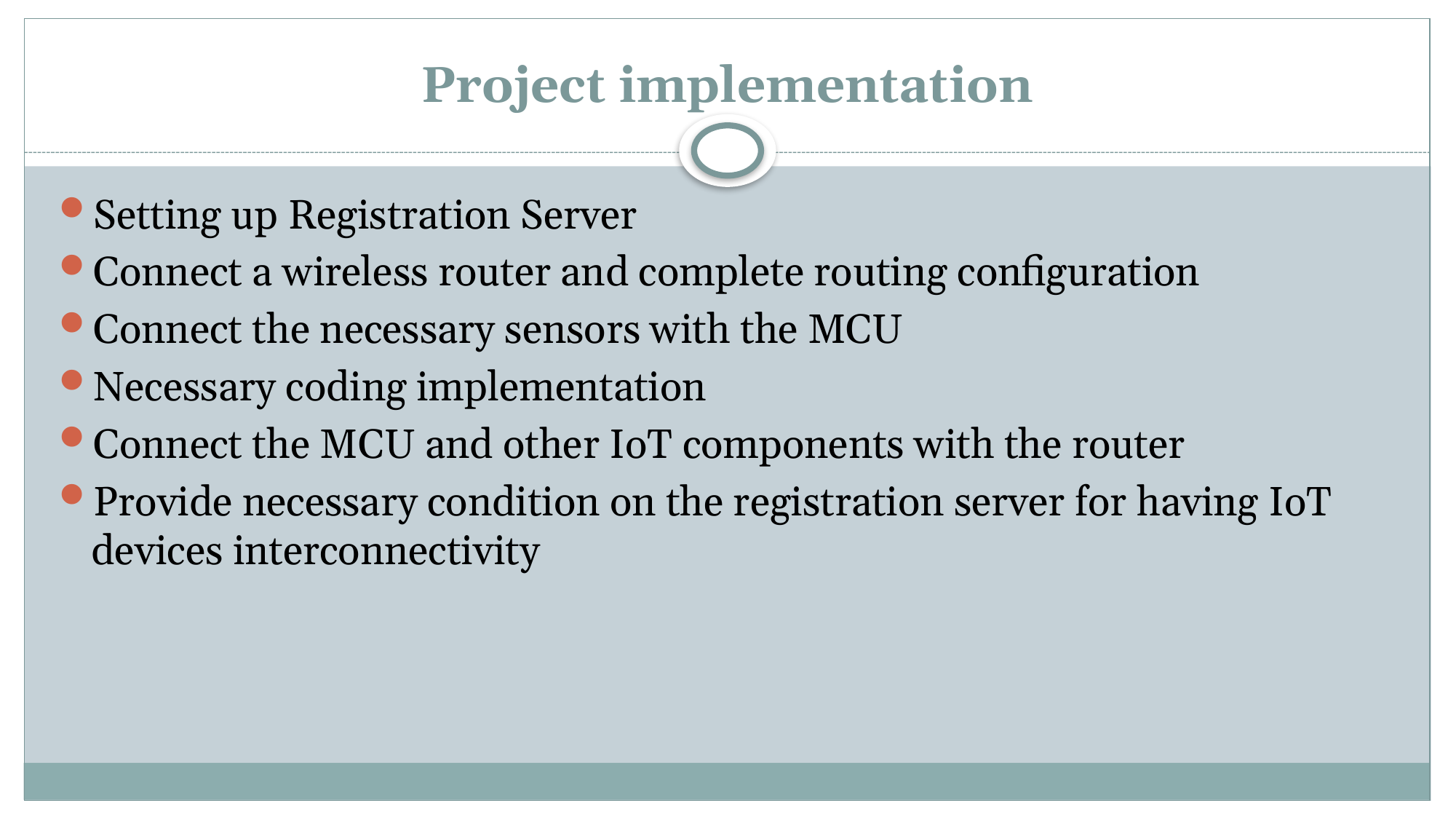

# Project implementation
Setting up Registration Server
Connect a wireless router and complete routing configuration
Connect the necessary sensors with the MCU
Necessary coding implementation
Connect the MCU and other IoT components with the router
Provide necessary condition on the registration server for having IoT devices interconnectivity